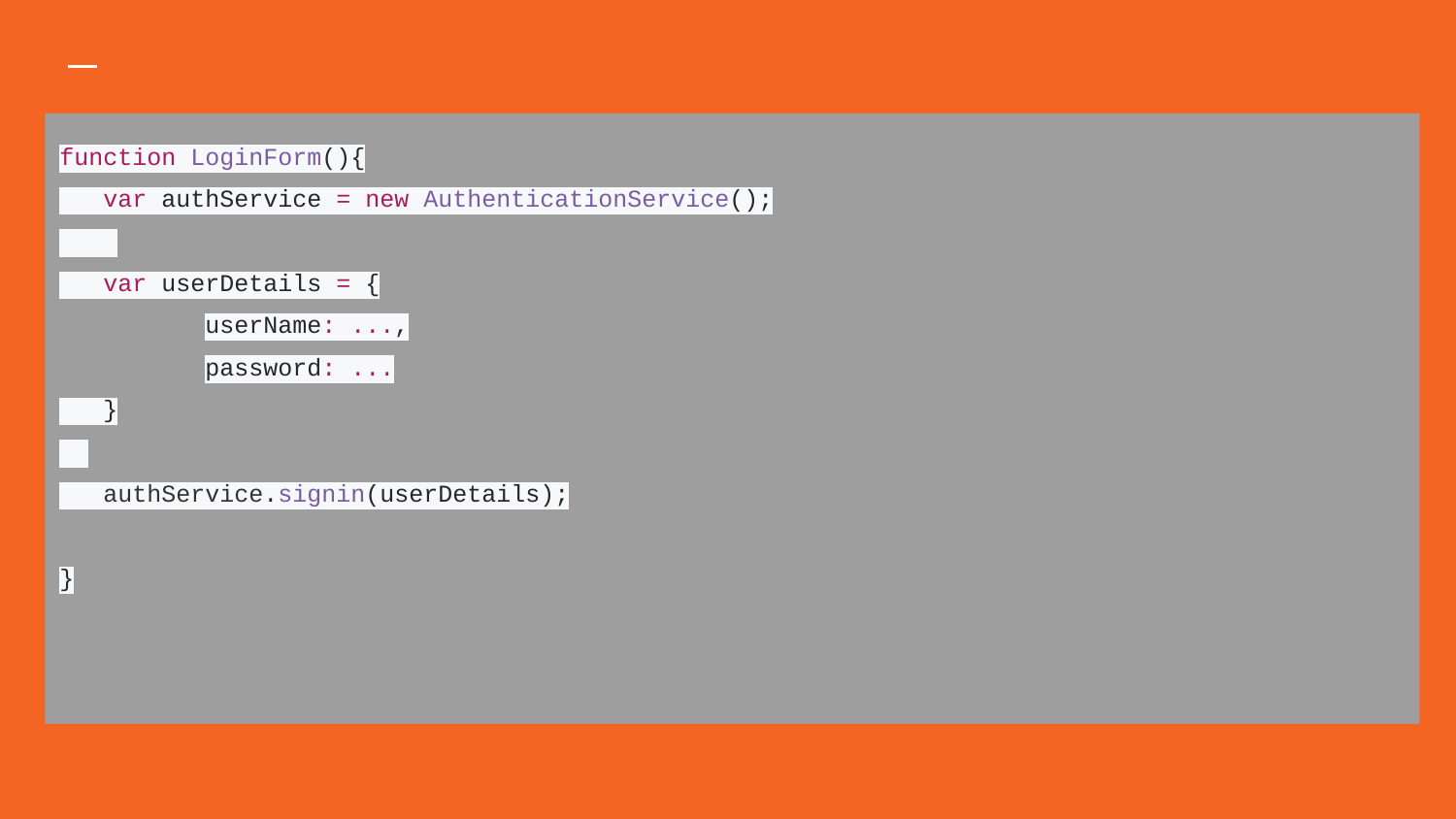

# function LoginForm(){ var authService = new AuthenticationService(); var userDetails = { userName: ..., password: ... } authService.signin(userDetails); }